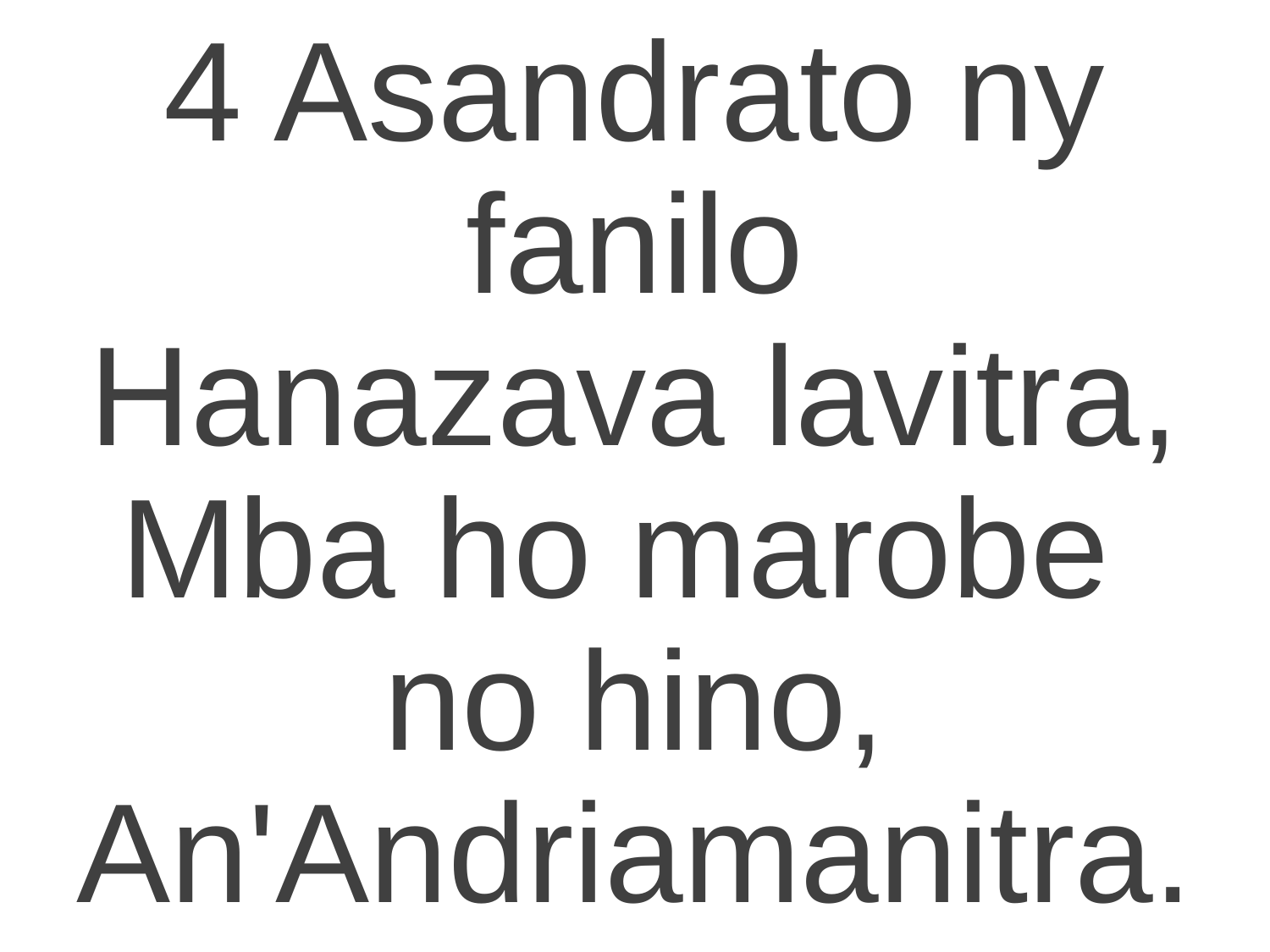

4 Asandrato ny fanilo
Hanazava lavitra,
Mba ho marobe
no hino,
An'Andriamanitra.